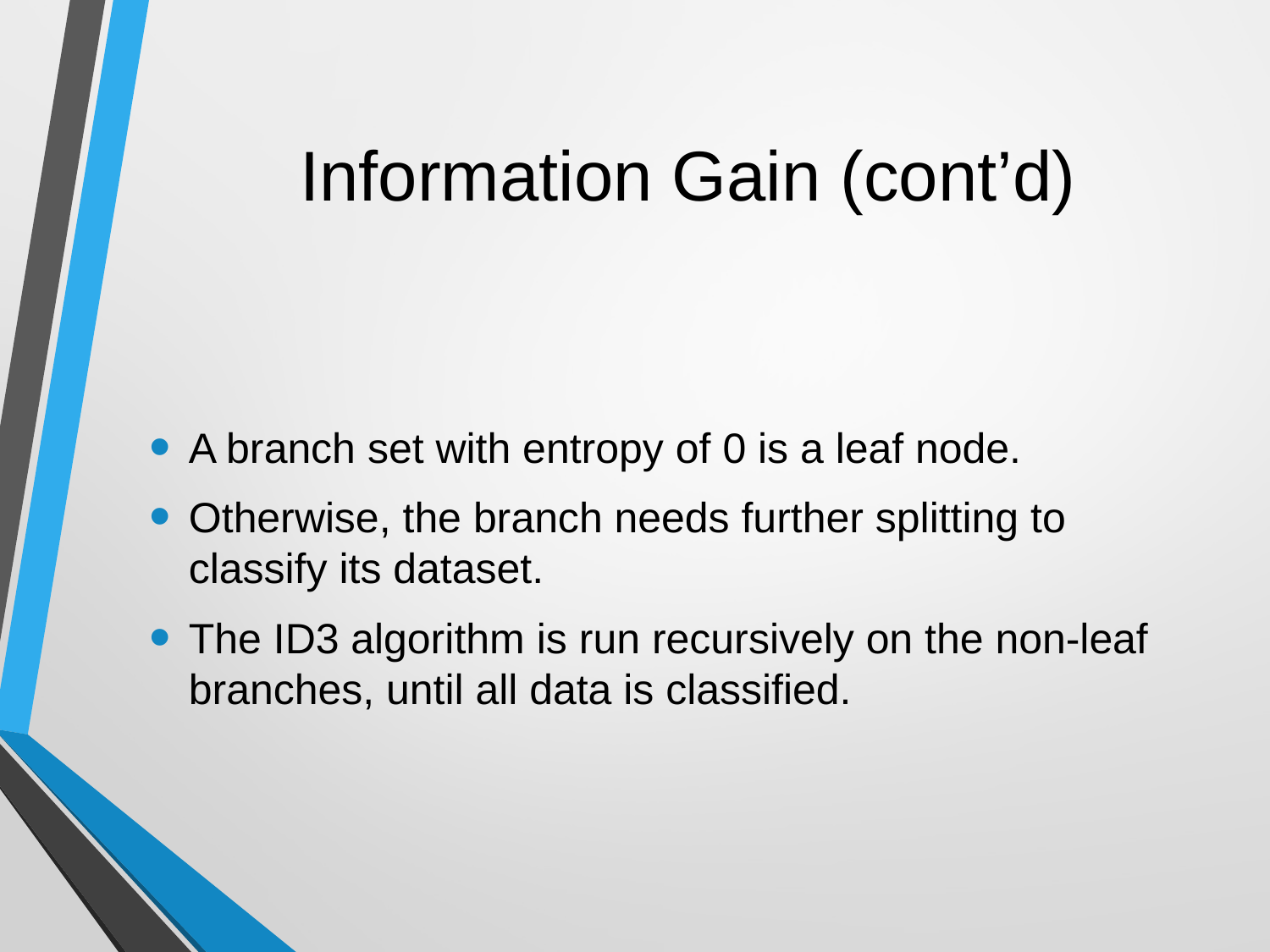

# Information Gain (cont’d)
A branch set with entropy of 0 is a leaf node.
Otherwise, the branch needs further splitting to classify its dataset.
The ID3 algorithm is run recursively on the non-leaf branches, until all data is classified.